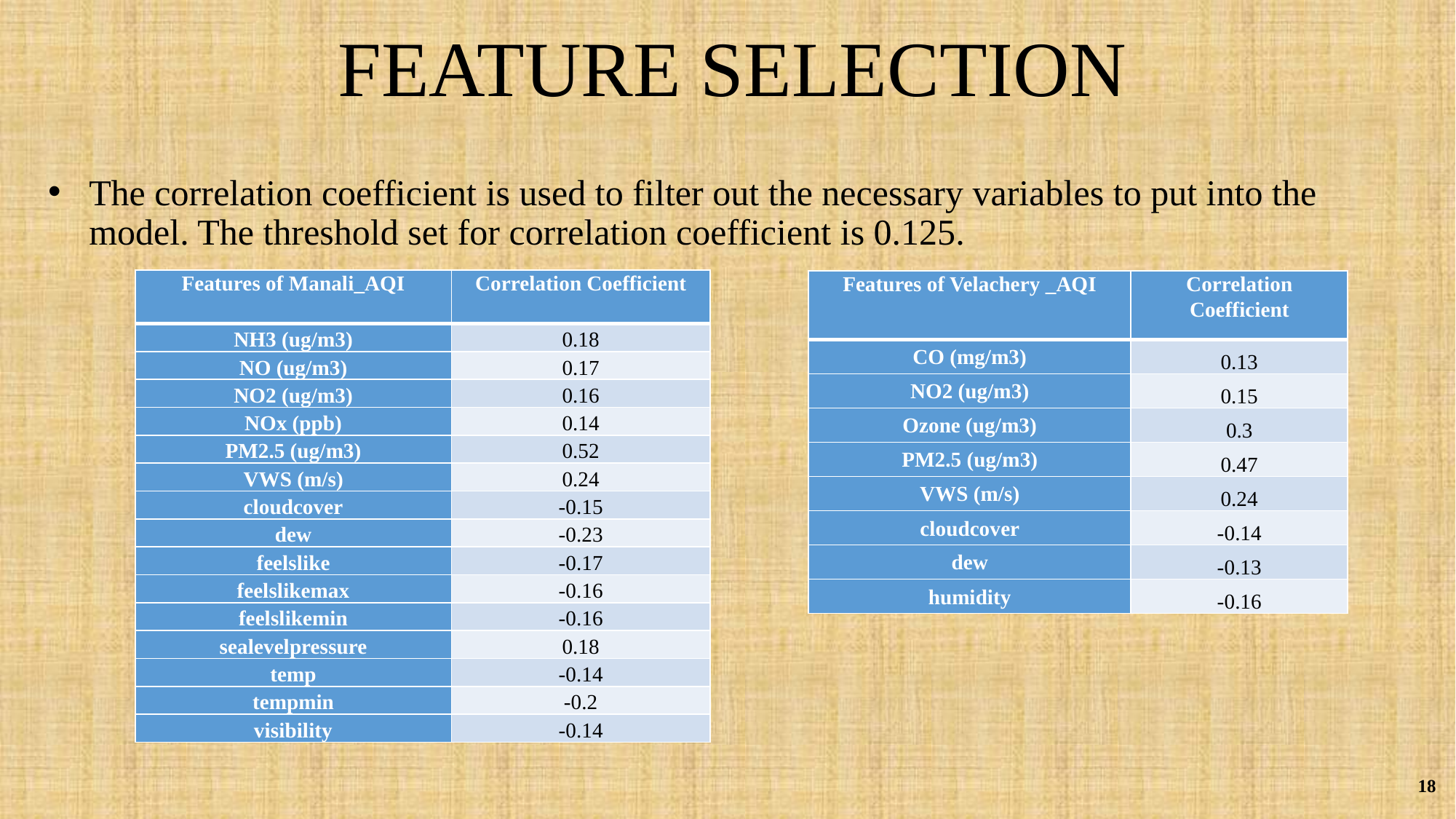

# FEATURE SELECTION
The correlation coefficient is used to filter out the necessary variables to put into the model. The threshold set for correlation coefficient is 0.125.

| Features of Manali\_AQI | Correlation Coefficient |
| --- | --- |
| NH3 (ug/m3) | 0.18 |
| NO (ug/m3) | 0.17 |
| NO2 (ug/m3) | 0.16 |
| NOx (ppb) | 0.14 |
| PM2.5 (ug/m3) | 0.52 |
| VWS (m/s) | 0.24 |
| cloudcover | -0.15 |
| dew | -0.23 |
| feelslike | -0.17 |
| feelslikemax | -0.16 |
| feelslikemin | -0.16 |
| sealevelpressure | 0.18 |
| temp | -0.14 |
| tempmin | -0.2 |
| visibility | -0.14 |
| Features of Velachery \_AQI | Correlation Coefficient |
| --- | --- |
| CO (mg/m3) | 0.13 |
| NO2 (ug/m3) | 0.15 |
| Ozone (ug/m3) | 0.3 |
| PM2.5 (ug/m3) | 0.47 |
| VWS (m/s) | 0.24 |
| cloudcover | -0.14 |
| dew | -0.13 |
| humidity | -0.16 |
18